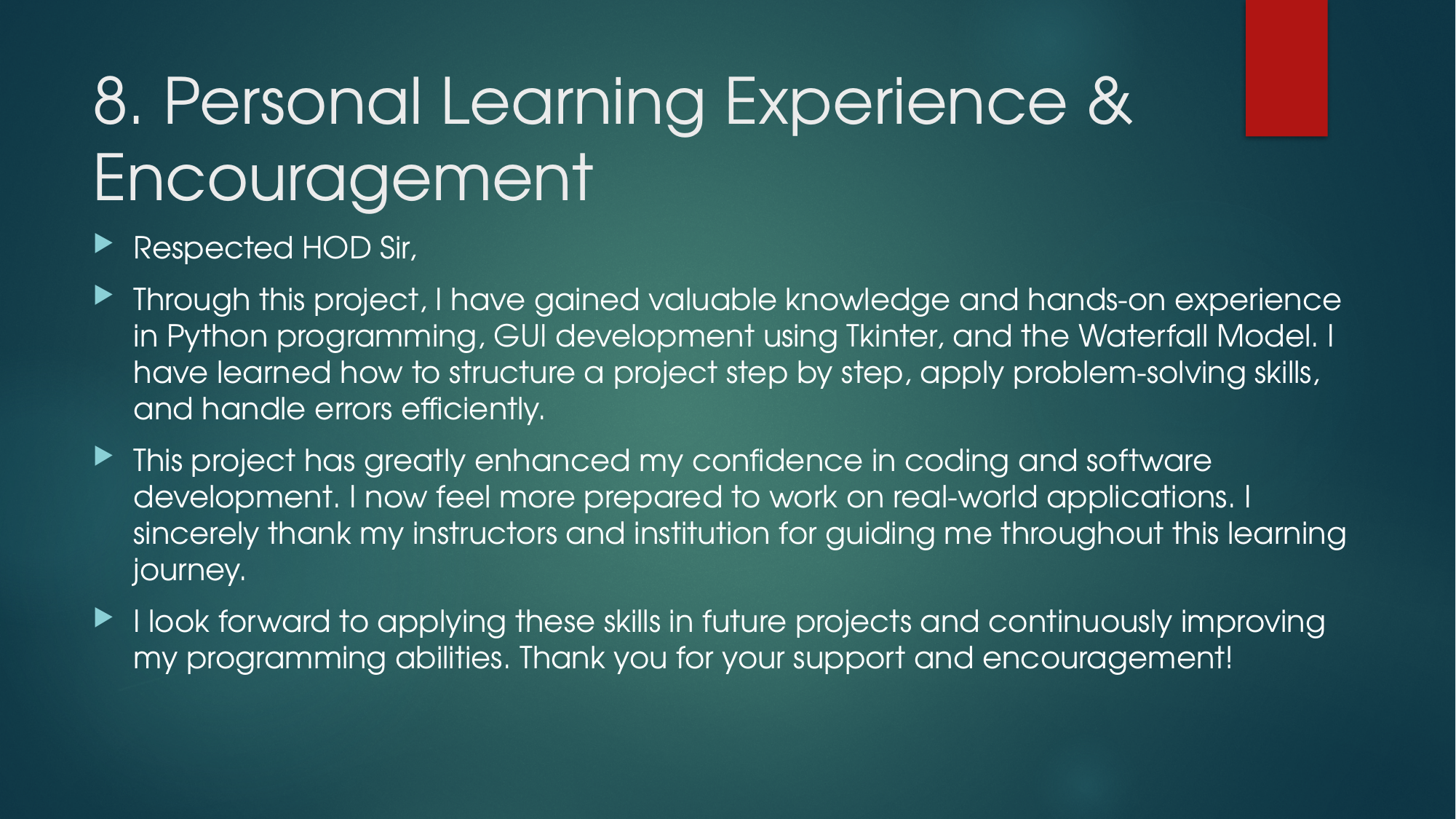

# 8. Personal Learning Experience & Encouragement
Respected HOD Sir,
Through this project, I have gained valuable knowledge and hands-on experience in Python programming, GUI development using Tkinter, and the Waterfall Model. I have learned how to structure a project step by step, apply problem-solving skills, and handle errors efficiently.
This project has greatly enhanced my confidence in coding and software development. I now feel more prepared to work on real-world applications. I sincerely thank my instructors and institution for guiding me throughout this learning journey.
I look forward to applying these skills in future projects and continuously improving my programming abilities. Thank you for your support and encouragement!